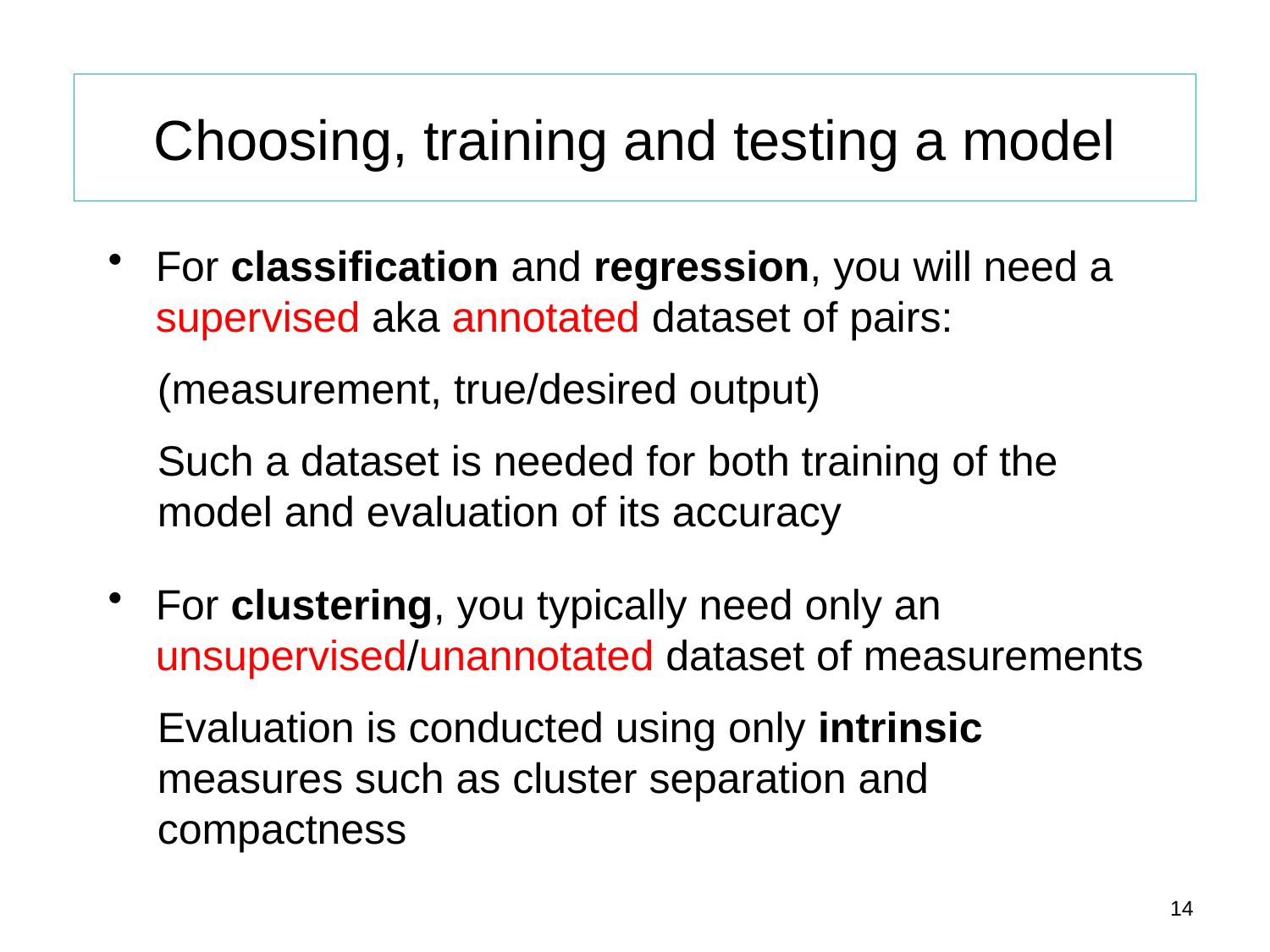

# Choosing, training and testing a model
For classification and regression, you will need a supervised aka annotated dataset of pairs:
(measurement, true/desired output)
Such a dataset is needed for both training of the model and evaluation of its accuracy
For clustering, you typically need only an unsupervised/unannotated dataset of measurements
Evaluation is conducted using only intrinsic measures such as cluster separation and compactness
14